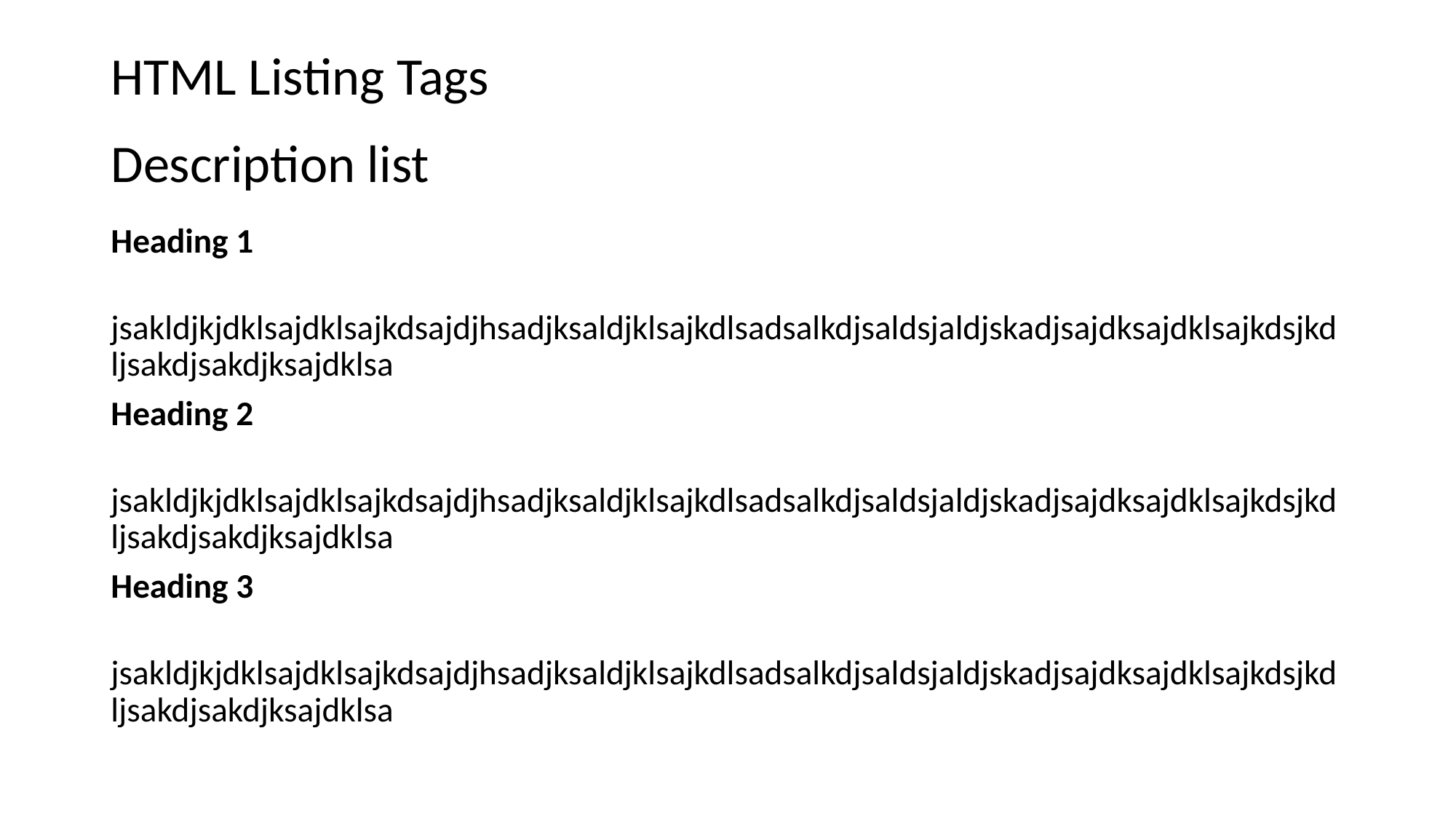

# HTML Listing Tags
Description list
Heading 1
	jsakldjkjdklsajdklsajkdsajdjhsadjksaldjklsajkdlsadsalkdjsaldsjaldjskadjsajdksajdklsajkdsjkdljsakdjsakdjksajdklsa
Heading 2
	jsakldjkjdklsajdklsajkdsajdjhsadjksaldjklsajkdlsadsalkdjsaldsjaldjskadjsajdksajdklsajkdsjkdljsakdjsakdjksajdklsa
Heading 3
	jsakldjkjdklsajdklsajkdsajdjhsadjksaldjklsajkdlsadsalkdjsaldsjaldjskadjsajdksajdklsajkdsjkdljsakdjsakdjksajdklsa